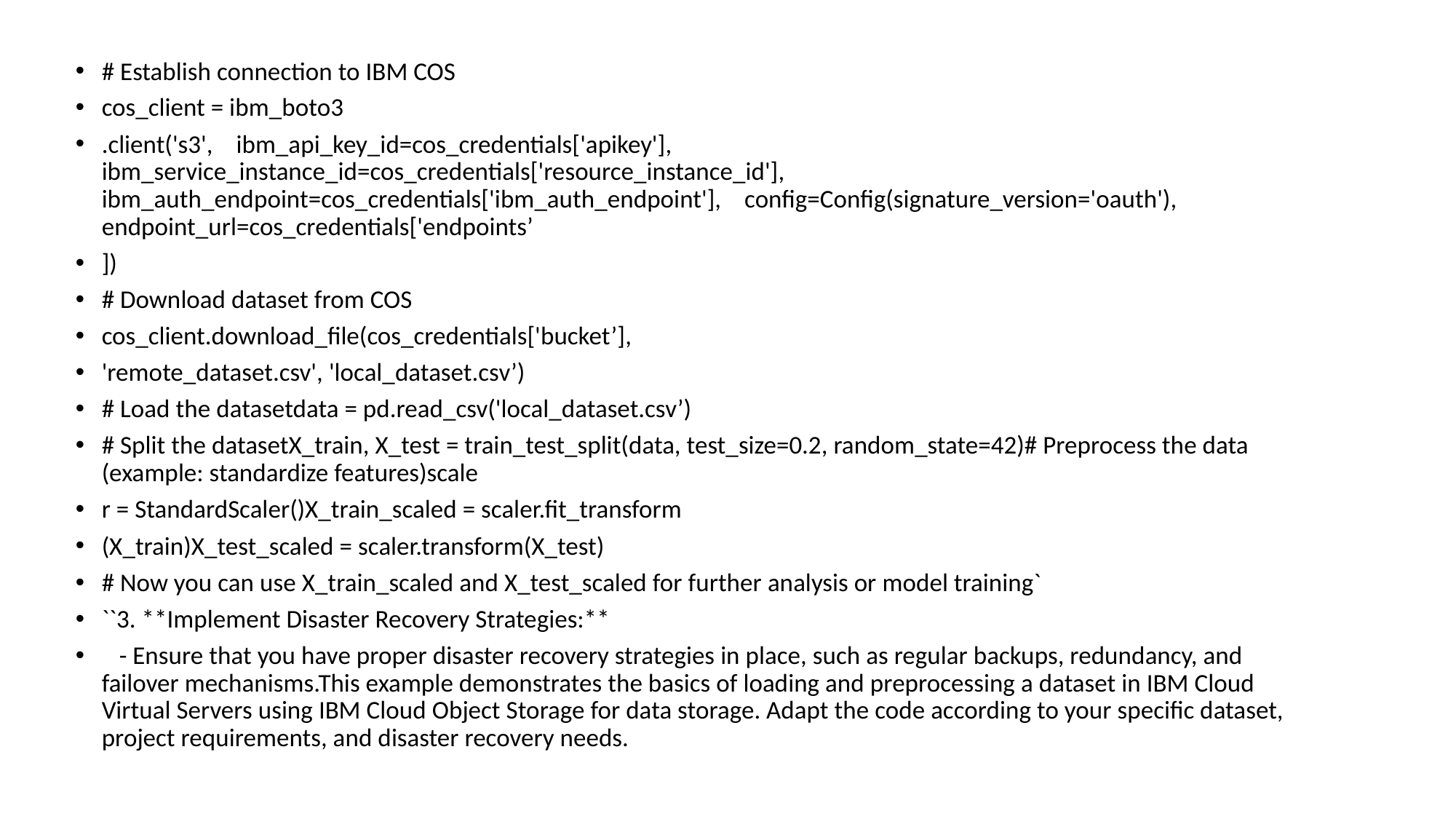

# Establish connection to IBM COS
cos_client = ibm_boto3
.client('s3',    ibm_api_key_id=cos_credentials['apikey'],    ibm_service_instance_id=cos_credentials['resource_instance_id'],    ibm_auth_endpoint=cos_credentials['ibm_auth_endpoint'],    config=Config(signature_version='oauth'),    endpoint_url=cos_credentials['endpoints’
])
# Download dataset from COS
cos_client.download_file(cos_credentials['bucket’],
'remote_dataset.csv', 'local_dataset.csv’)
# Load the datasetdata = pd.read_csv('local_dataset.csv’)
# Split the datasetX_train, X_test = train_test_split(data, test_size=0.2, random_state=42)# Preprocess the data (example: standardize features)scale
r = StandardScaler()X_train_scaled = scaler.fit_transform
(X_train)X_test_scaled = scaler.transform(X_test)
# Now you can use X_train_scaled and X_test_scaled for further analysis or model training`
``3. **Implement Disaster Recovery Strategies:**
   - Ensure that you have proper disaster recovery strategies in place, such as regular backups, redundancy, and failover mechanisms.This example demonstrates the basics of loading and preprocessing a dataset in IBM Cloud Virtual Servers using IBM Cloud Object Storage for data storage. Adapt the code according to your specific dataset, project requirements, and disaster recovery needs.